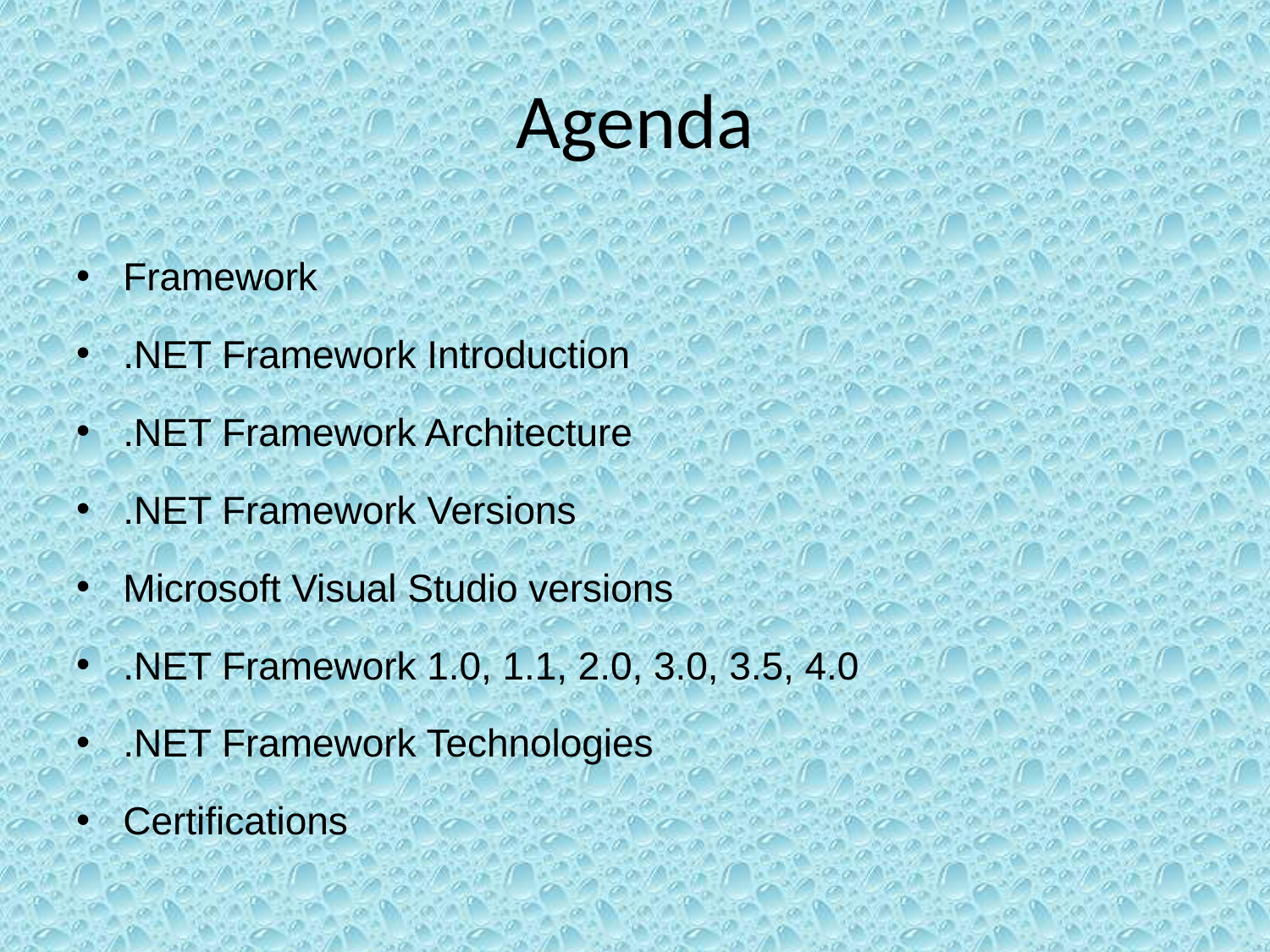

# Agenda
Framework
.NET Framework Introduction
.NET Framework Architecture
.NET Framework Versions
Microsoft Visual Studio versions
.NET Framework 1.0, 1.1, 2.0, 3.0, 3.5, 4.0
.NET Framework Technologies
Certifications